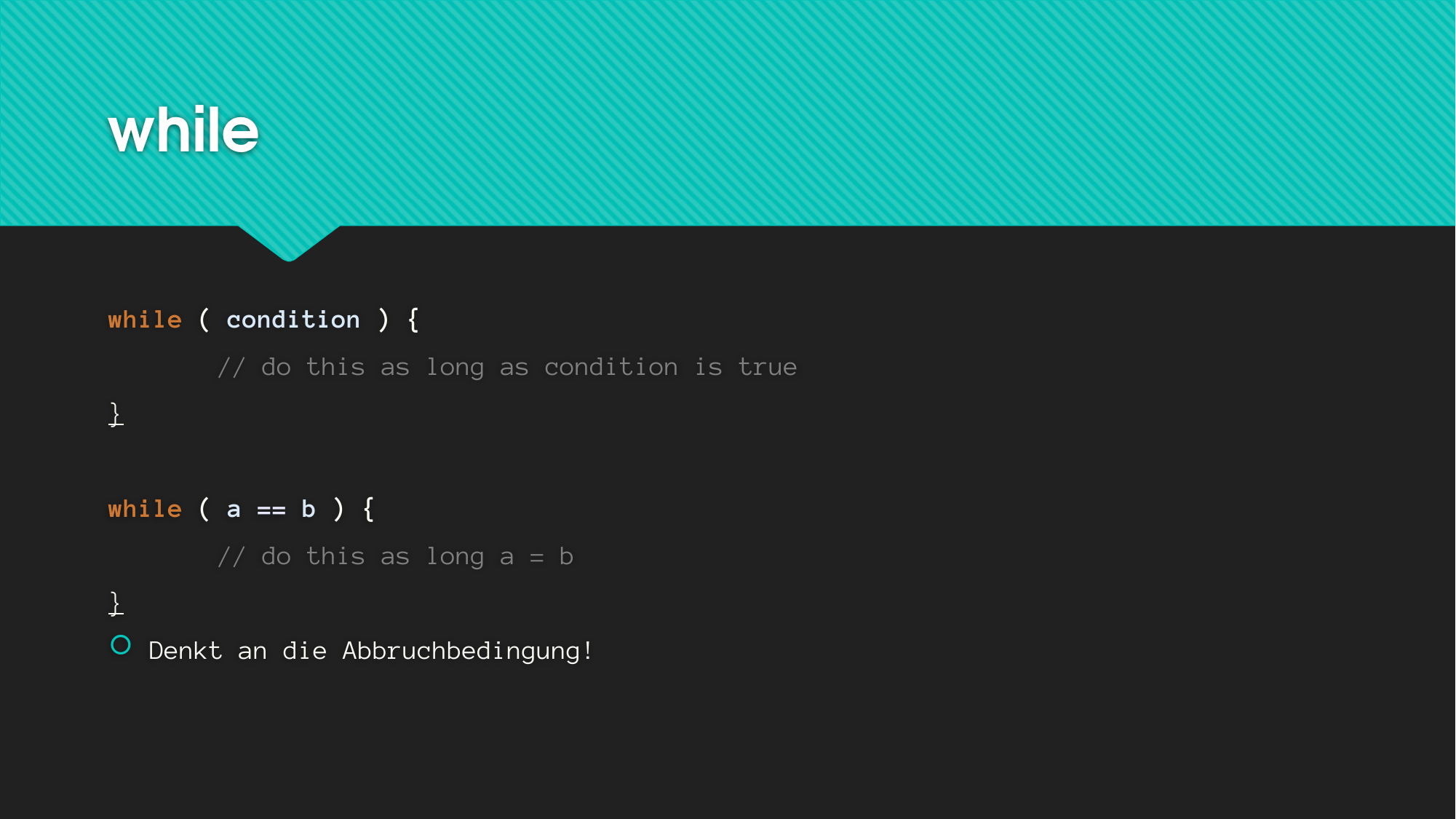

# while
while ( condition ) {
	// do this as long as condition is true
}

while ( a == b ) {
	// do this as long a = b
}
Denkt an die Abbruchbedingung!